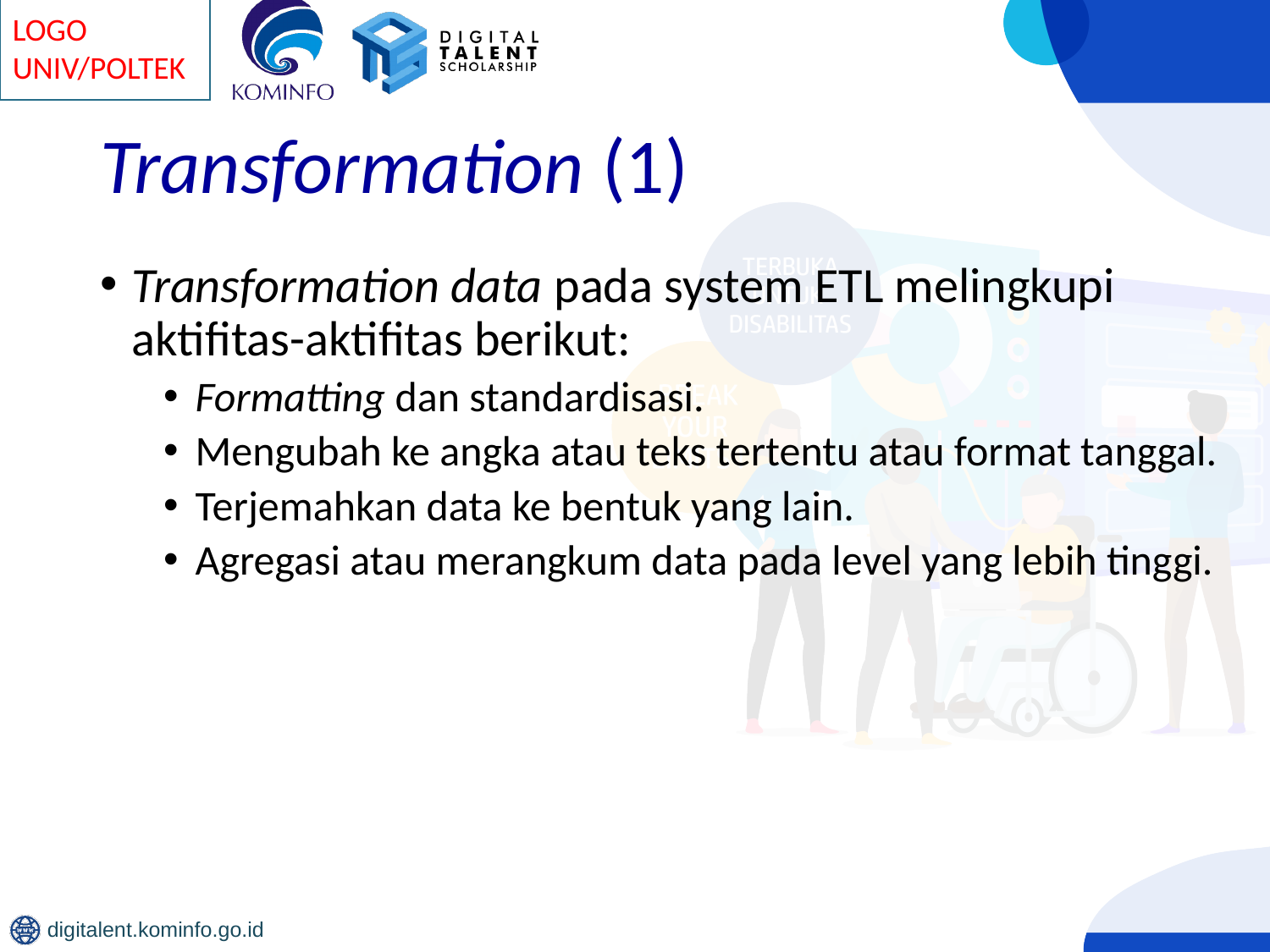

# Transformation (1)
Transformation data pada system ETL melingkupi aktifitas-aktifitas berikut:
Formatting dan standardisasi.
Mengubah ke angka atau teks tertentu atau format tanggal.
Terjemahkan data ke bentuk yang lain.
Agregasi atau merangkum data pada level yang lebih tinggi.